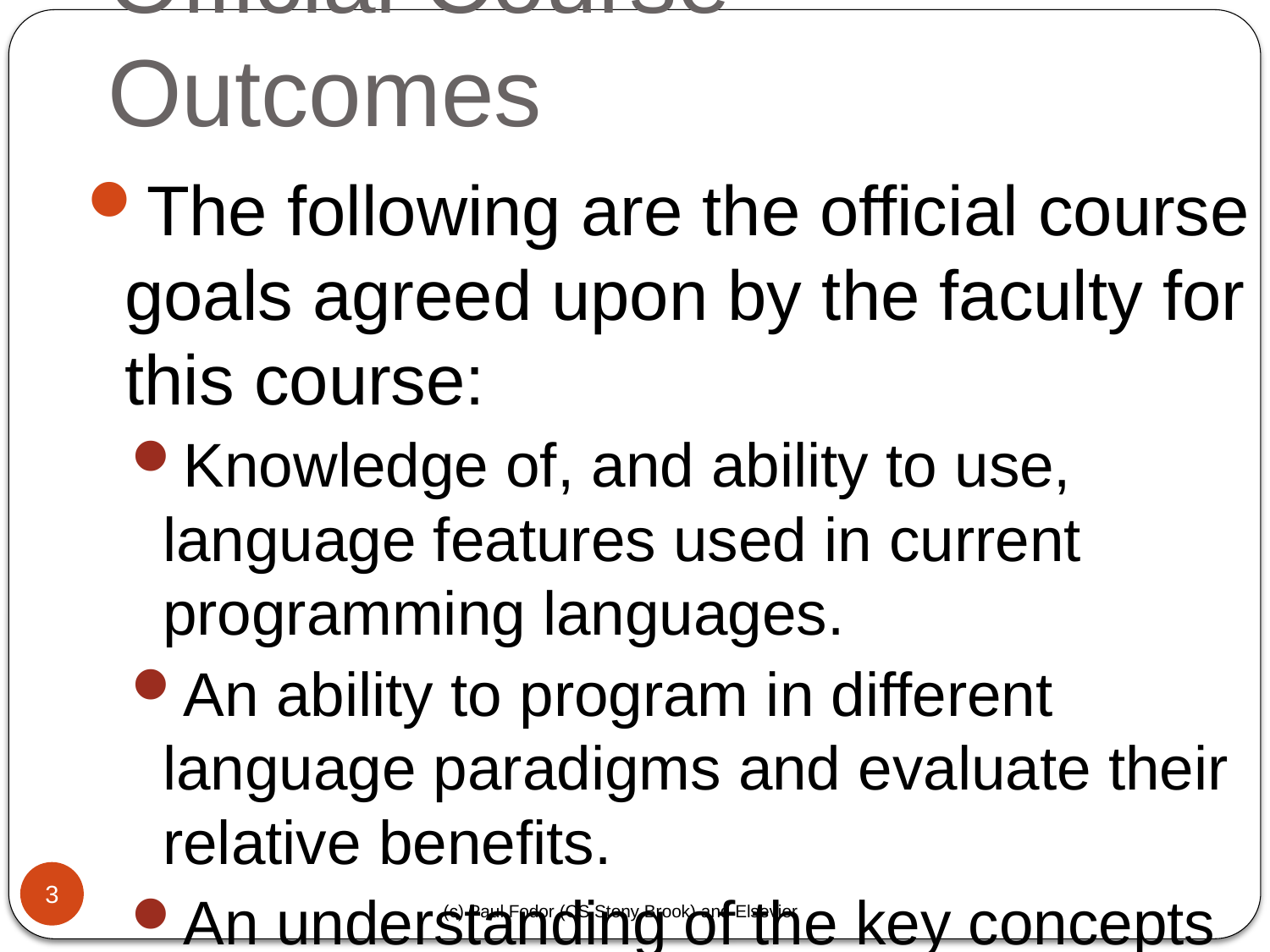

# Official Course Outcomes
The following are the official course goals agreed upon by the faculty for this course:
Knowledge of, and ability to use, language features used in current programming languages.
An ability to program in different language paradigms and evaluate their relative benefits.
An understanding of the key concepts in the implementation of common features of programming languages.
3